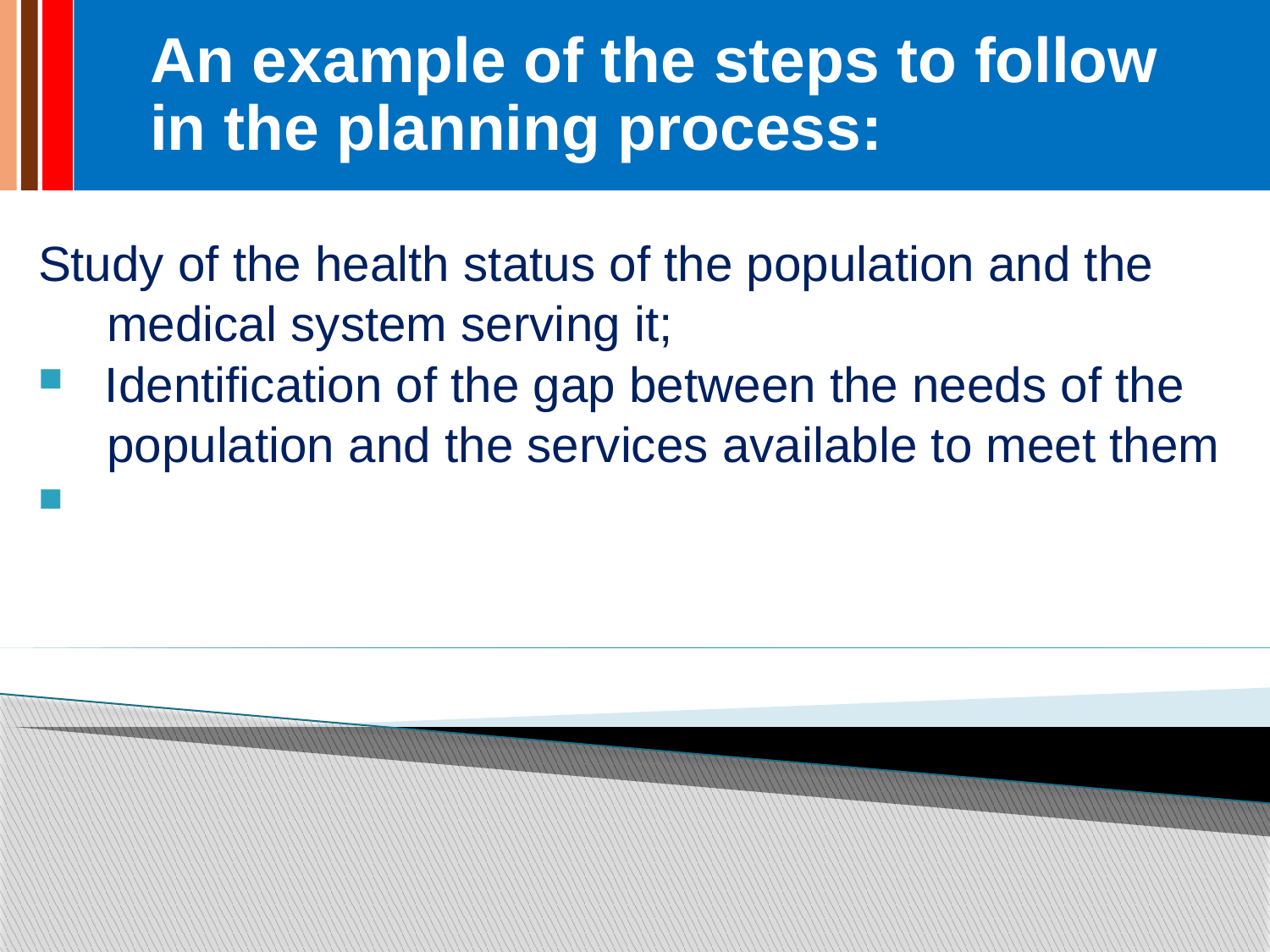

An example of the steps to follow in the planning process:
Study of the health status of the population and the
     medical system serving it;
   Identification of the gap between the needs of the
     population and the services available to meet them